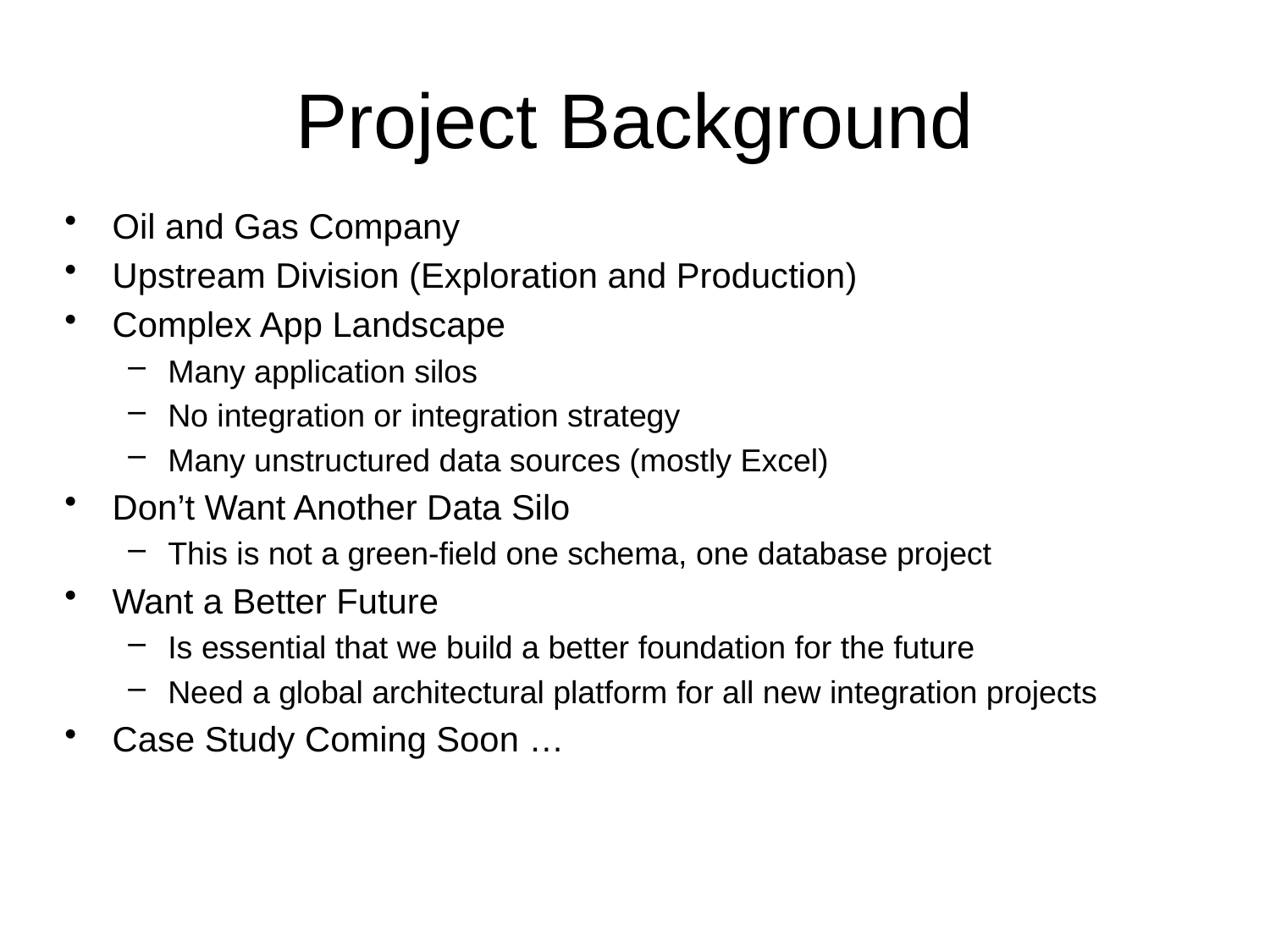

# Project Background

Oil and Gas Company
Upstream Division (Exploration and Production)
Complex App Landscape
Many application silos
No integration or integration strategy
Many unstructured data sources (mostly Excel)
Don’t Want Another Data Silo
This is not a green-field one schema, one database project
Want a Better Future
Is essential that we build a better foundation for the future
Need a global architectural platform for all new integration projects
Case Study Coming Soon …